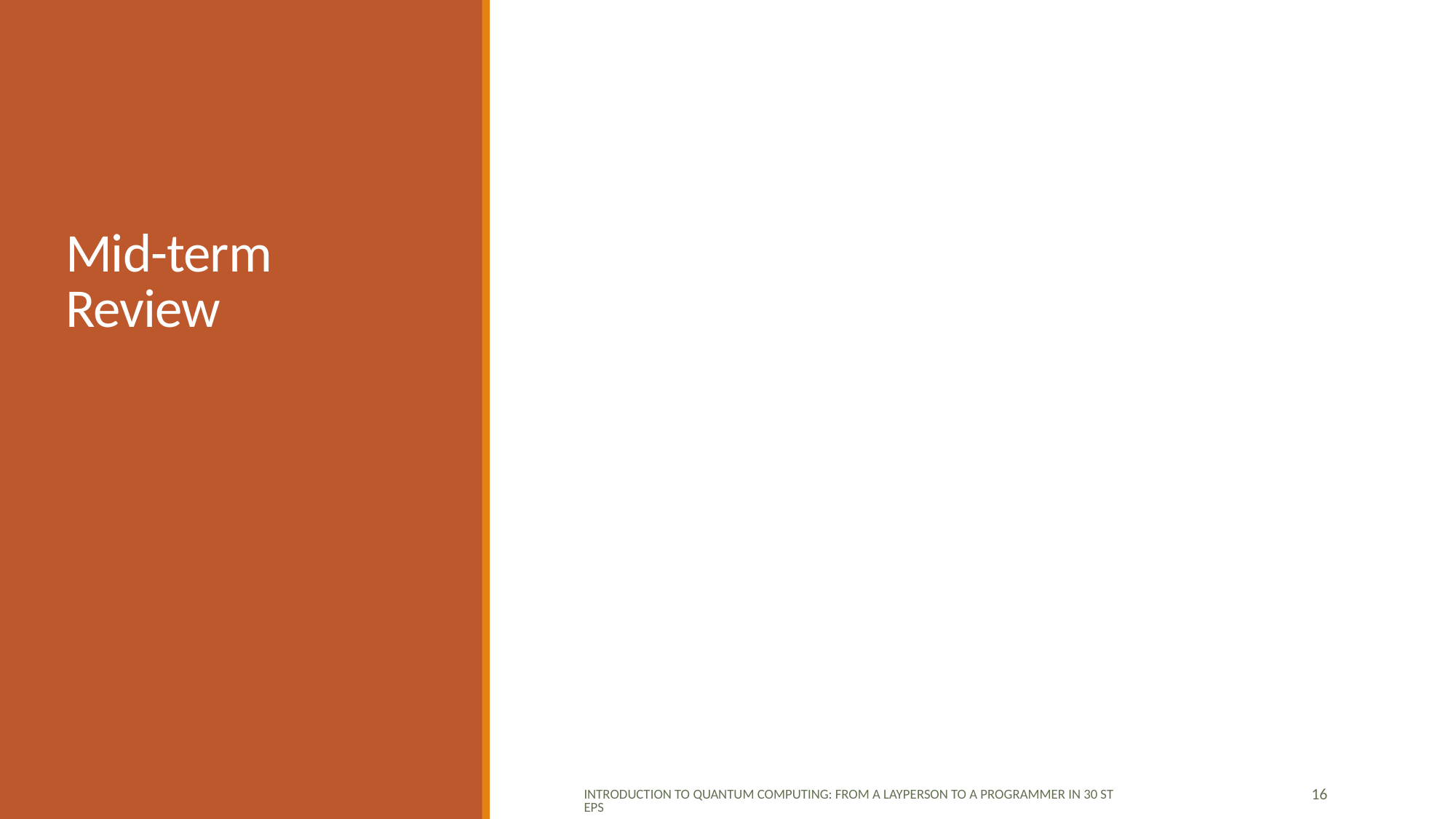

# Mid-term Review

Introduction to Quantum Computing: From a Layperson to a Programmer in 30 Steps
16